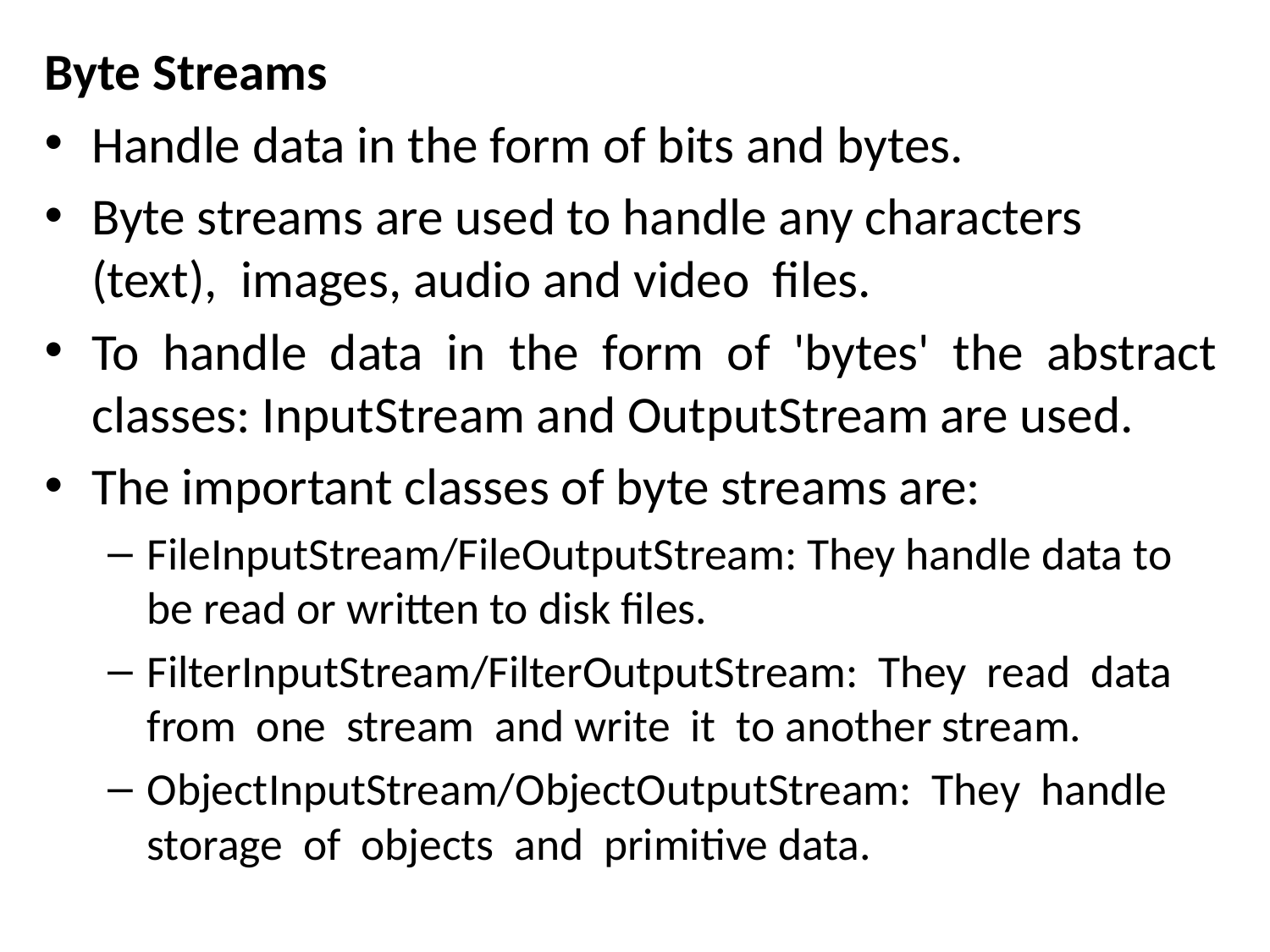

Byte Streams
Handle data in the form of bits and bytes.
Byte streams are used to handle any characters  (text),  images, audio and video  files.
To  handle  data  in  the  form  of  'bytes'  the  abstract classes: InputStream and OutputStream are used.
The important classes of byte streams are:
FileInputStream/FileOutputStream: They handle data to be read or written to disk files.
FilterInputStream/FilterOutputStream:  They  read  data  from  one  stream  and write  it  to another stream.
ObjectInputStream/ObjectOutputStream:  They  handle  storage  of  objects  and  primitive data.